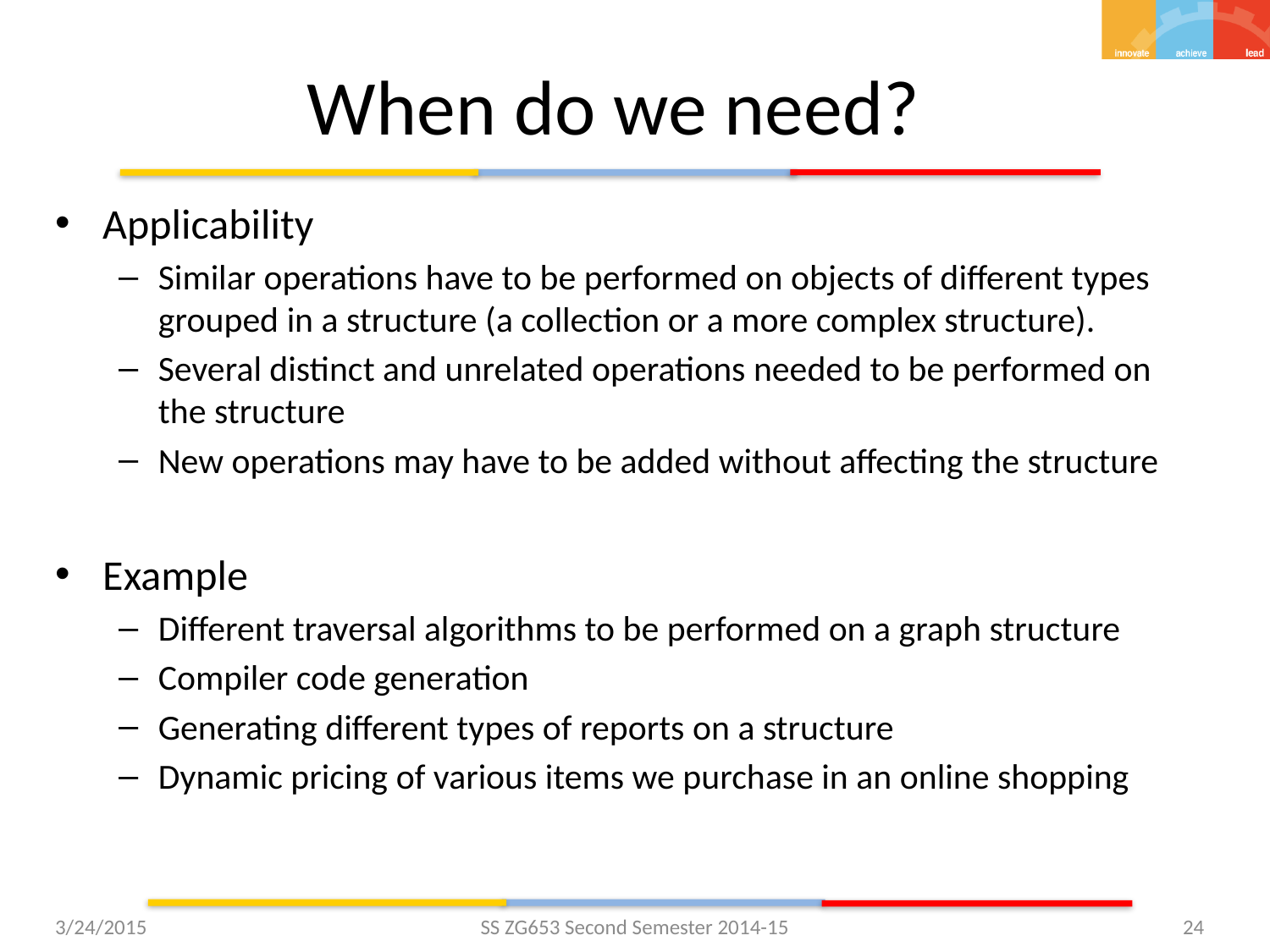

# When do we need?
Applicability
Similar operations have to be performed on objects of different types grouped in a structure (a collection or a more complex structure).
Several distinct and unrelated operations needed to be performed on the structure
New operations may have to be added without affecting the structure

Example
Different traversal algorithms to be performed on a graph structure
Compiler code generation
Generating different types of reports on a structure
Dynamic pricing of various items we purchase in an online shopping

3/24/2015
SS ZG653 Second Semester 2014-15
24